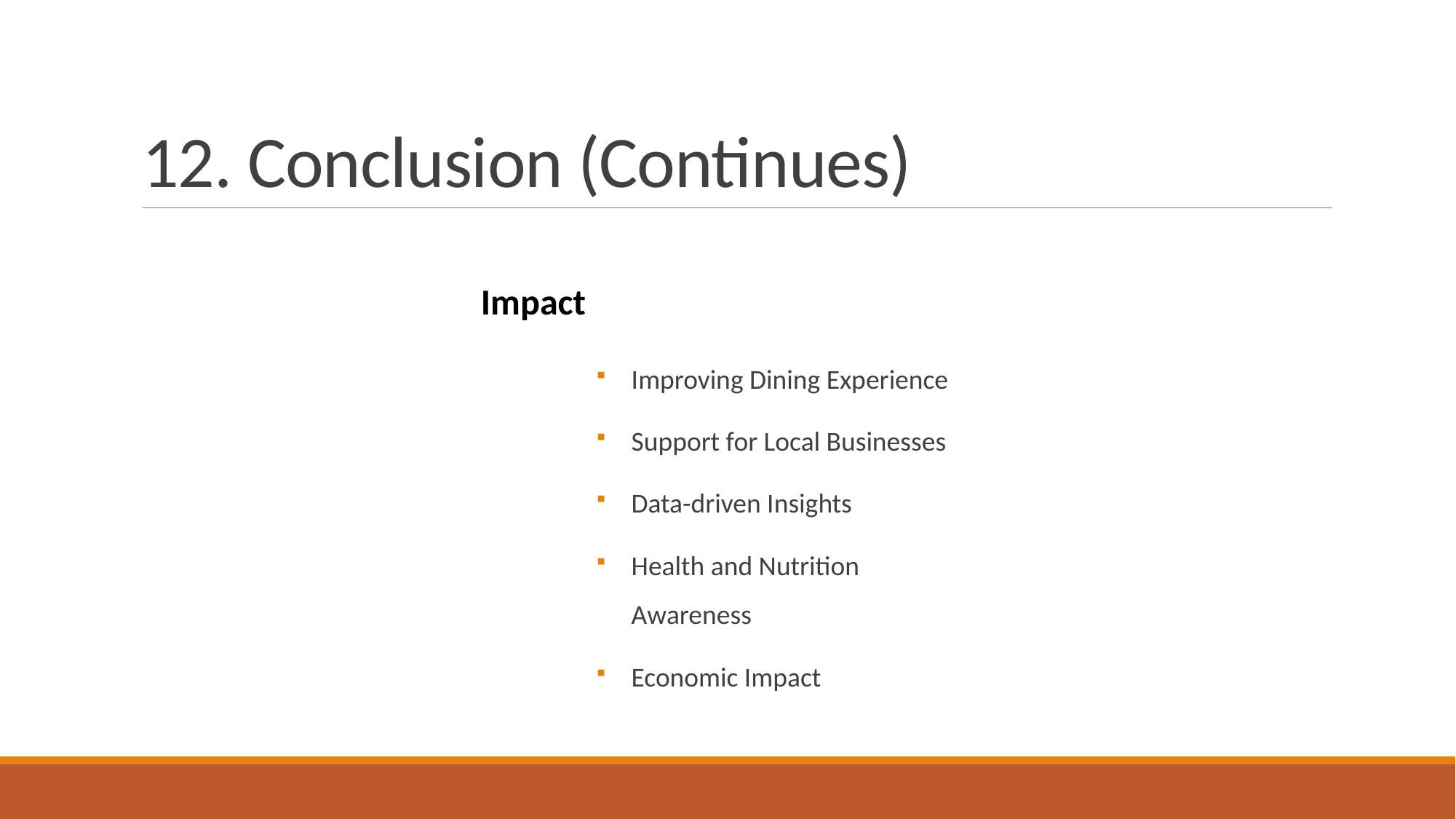

# 12. Conclusion (Continues)
Impact
Improving Dining Experience
Support for Local Businesses
Data-driven Insights
Health and Nutrition Awareness
Economic Impact